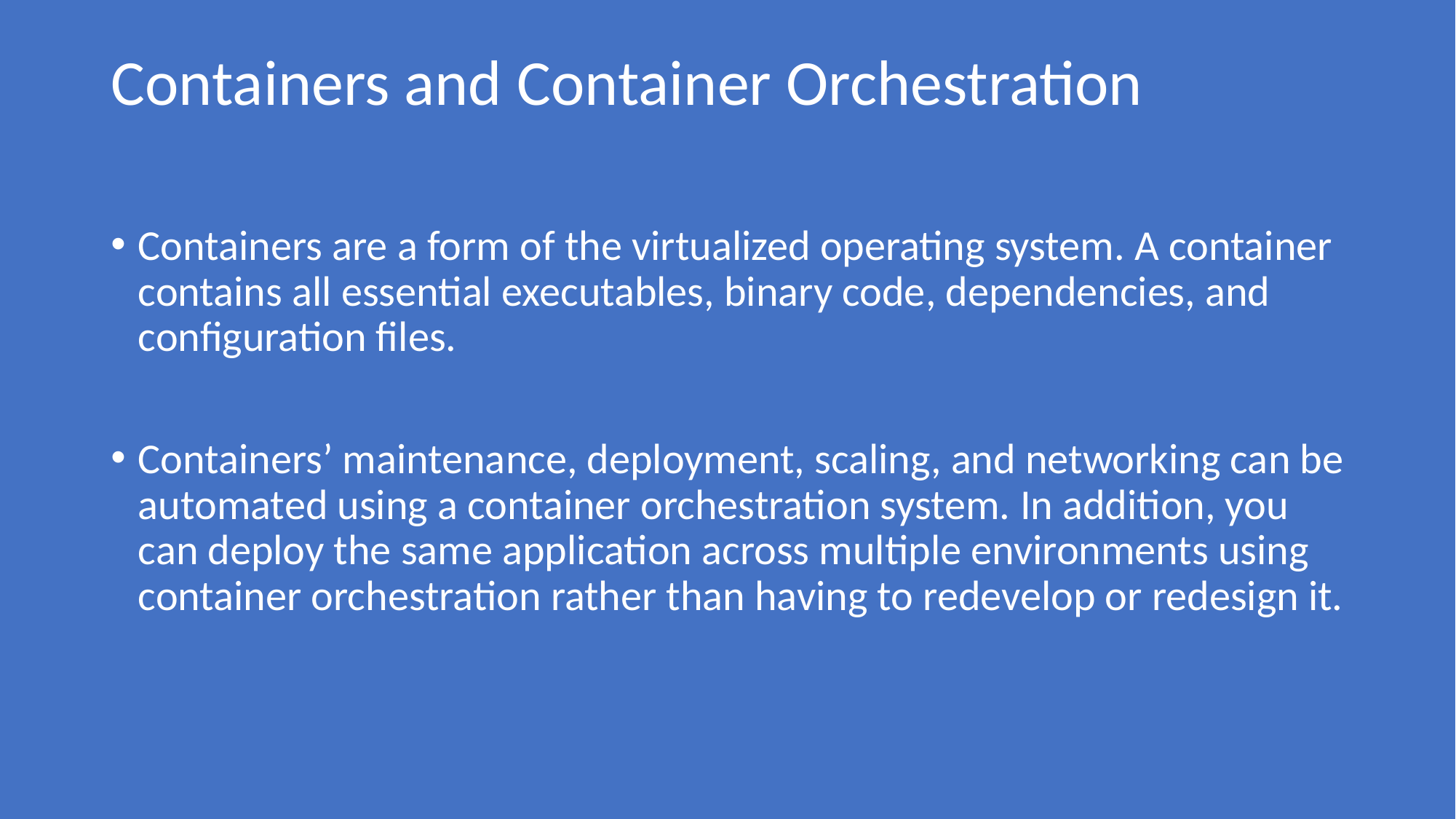

# Containers and Container Orchestration
Containers are a form of the virtualized operating system. A container contains all essential executables, binary code, dependencies, and configuration files.

Containers’ maintenance, deployment, scaling, and networking can be automated using a container orchestration system. In addition, you can deploy the same application across multiple environments using container orchestration rather than having to redevelop or redesign it.